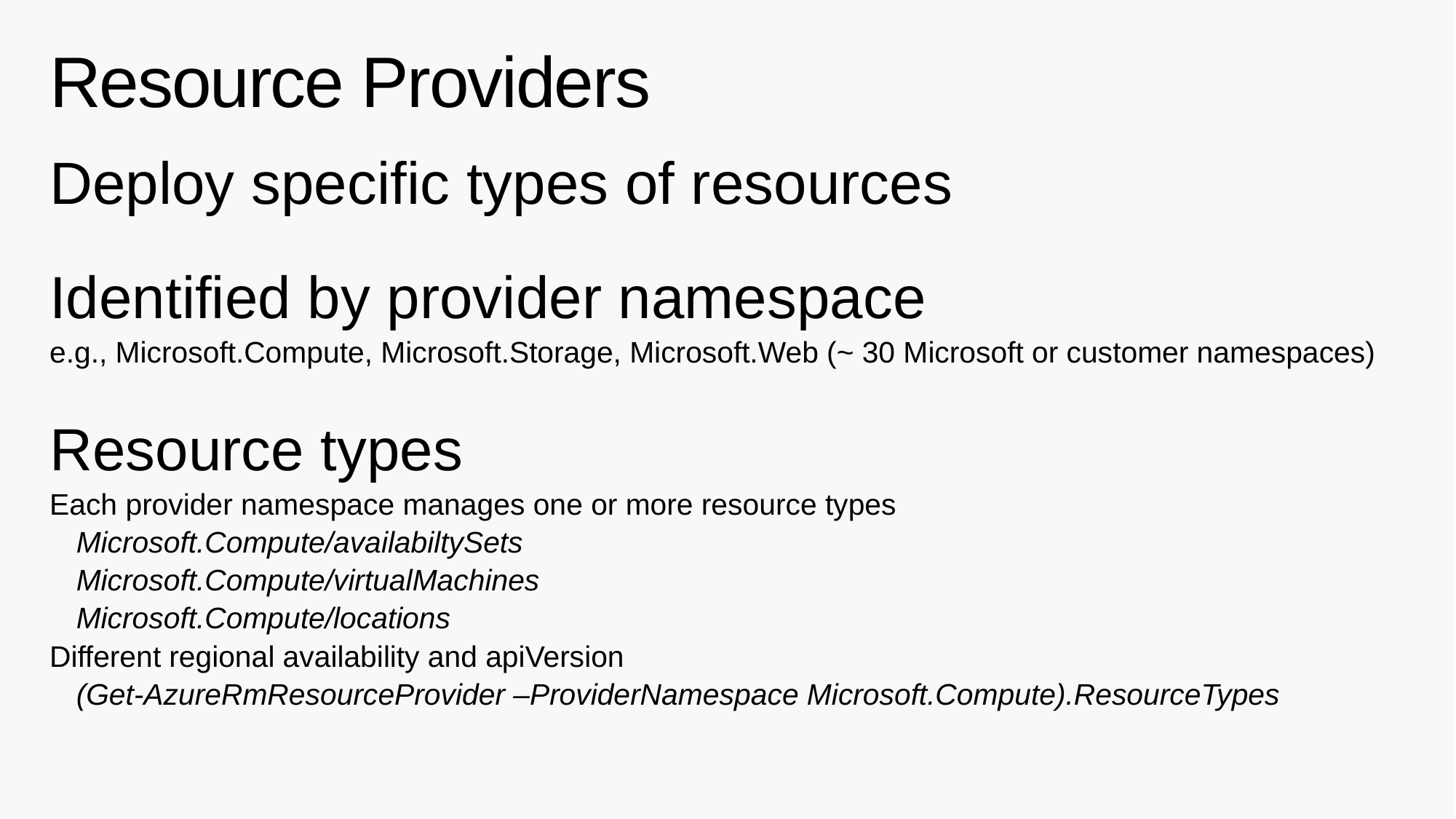

# Resource Providers
Deploy specific types of resources

Identified by provider namespace
e.g., Microsoft.Compute, Microsoft.Storage, Microsoft.Web (~ 30 Microsoft or customer namespaces)

Resource types
Each provider namespace manages one or more resource types
Microsoft.Compute/availabiltySets
Microsoft.Compute/virtualMachines
Microsoft.Compute/locations
Different regional availability and apiVersion
(Get-AzureRmResourceProvider –ProviderNamespace Microsoft.Compute).ResourceTypes